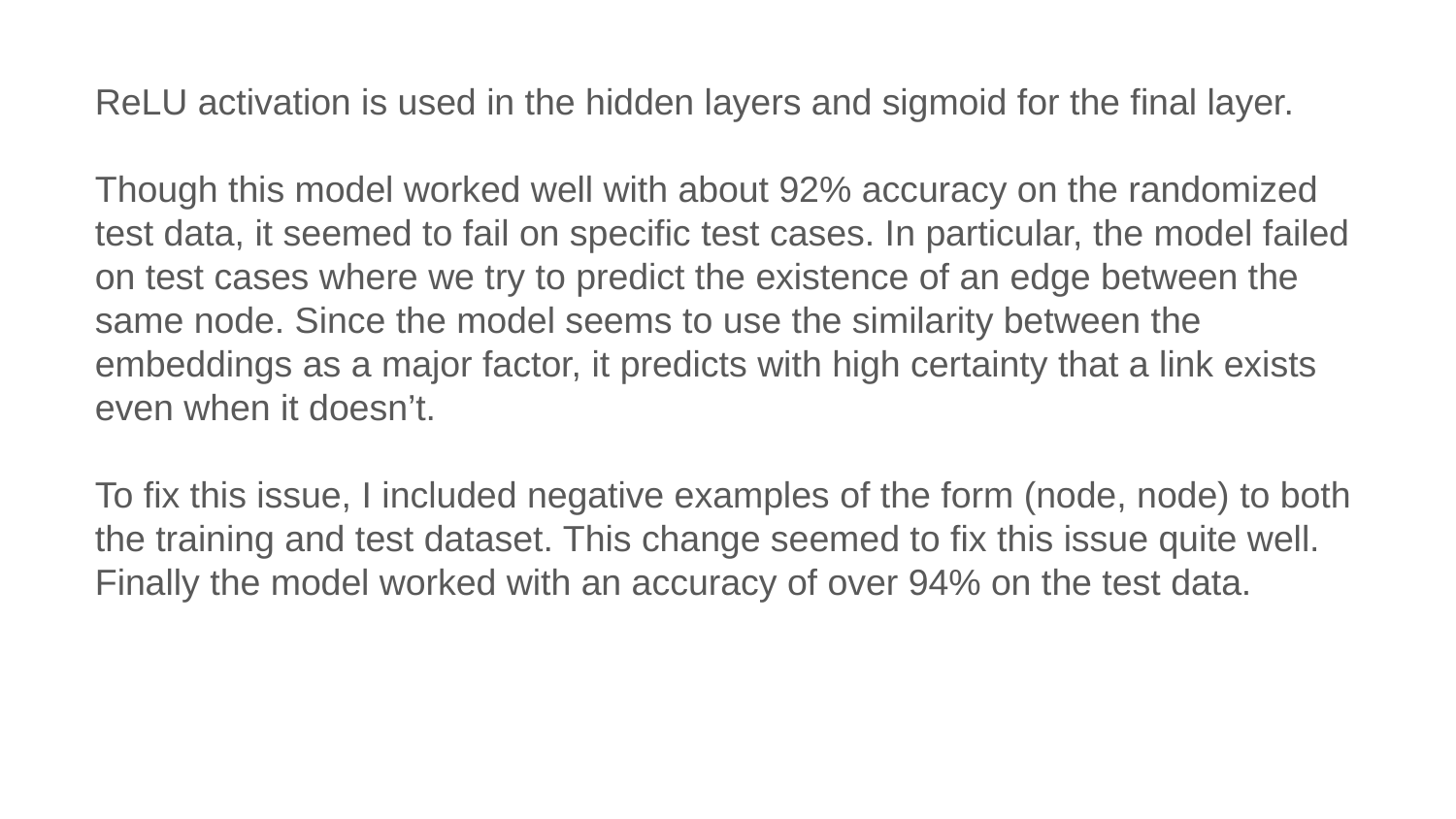

ReLU activation is used in the hidden layers and sigmoid for the final layer.

Though this model worked well with about 92% accuracy on the randomized test data, it seemed to fail on specific test cases. In particular, the model failed on test cases where we try to predict the existence of an edge between the same node. Since the model seems to use the similarity between the embeddings as a major factor, it predicts with high certainty that a link exists even when it doesn’t.

To fix this issue, I included negative examples of the form (node, node) to both the training and test dataset. This change seemed to fix this issue quite well. Finally the model worked with an accuracy of over 94% on the test data.